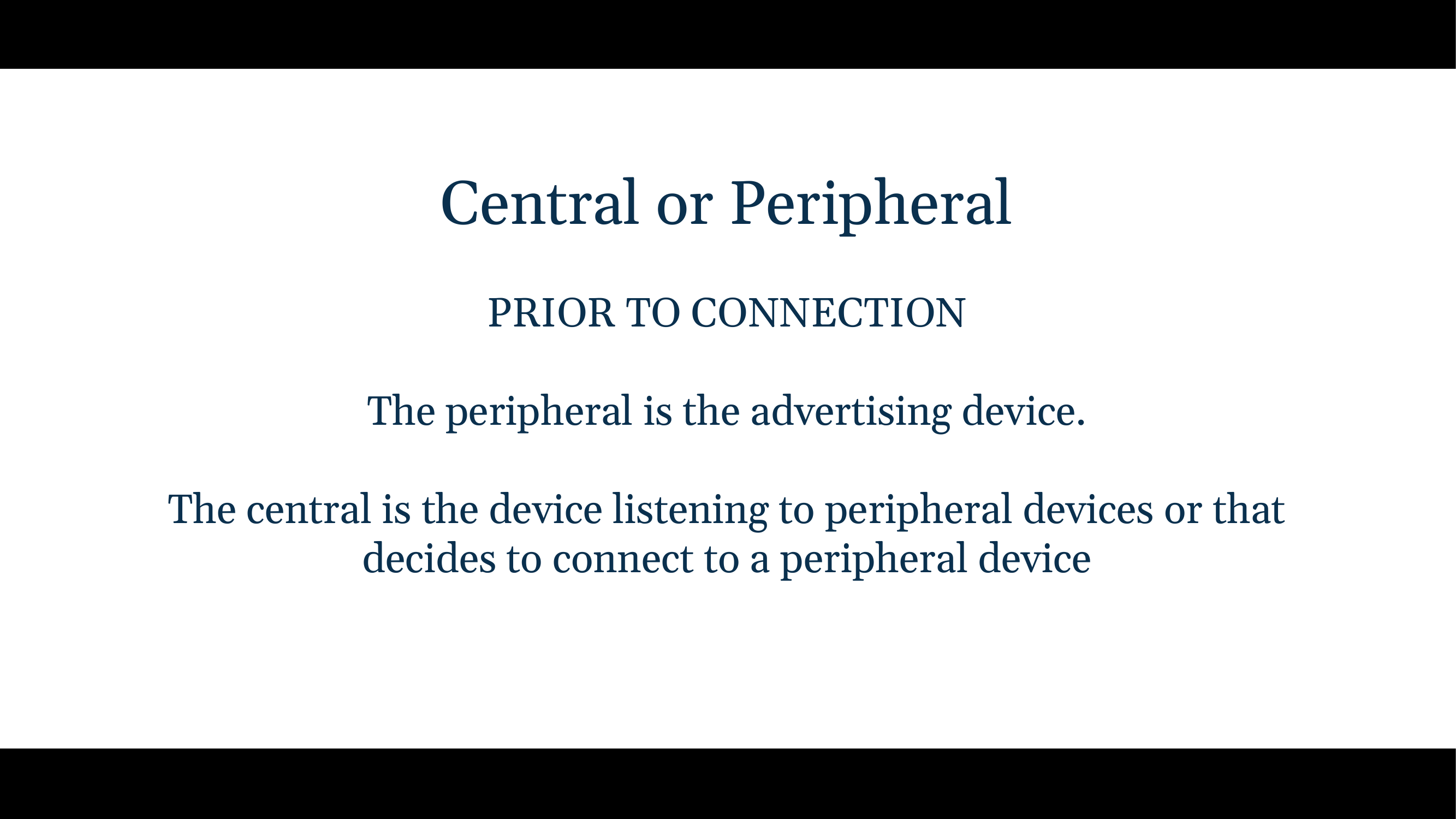

# Central or Peripheral
PRIOR TO CONNECTION

The peripheral is the advertising device.

The central is the device listening to peripheral devices or that decides to connect to a peripheral device